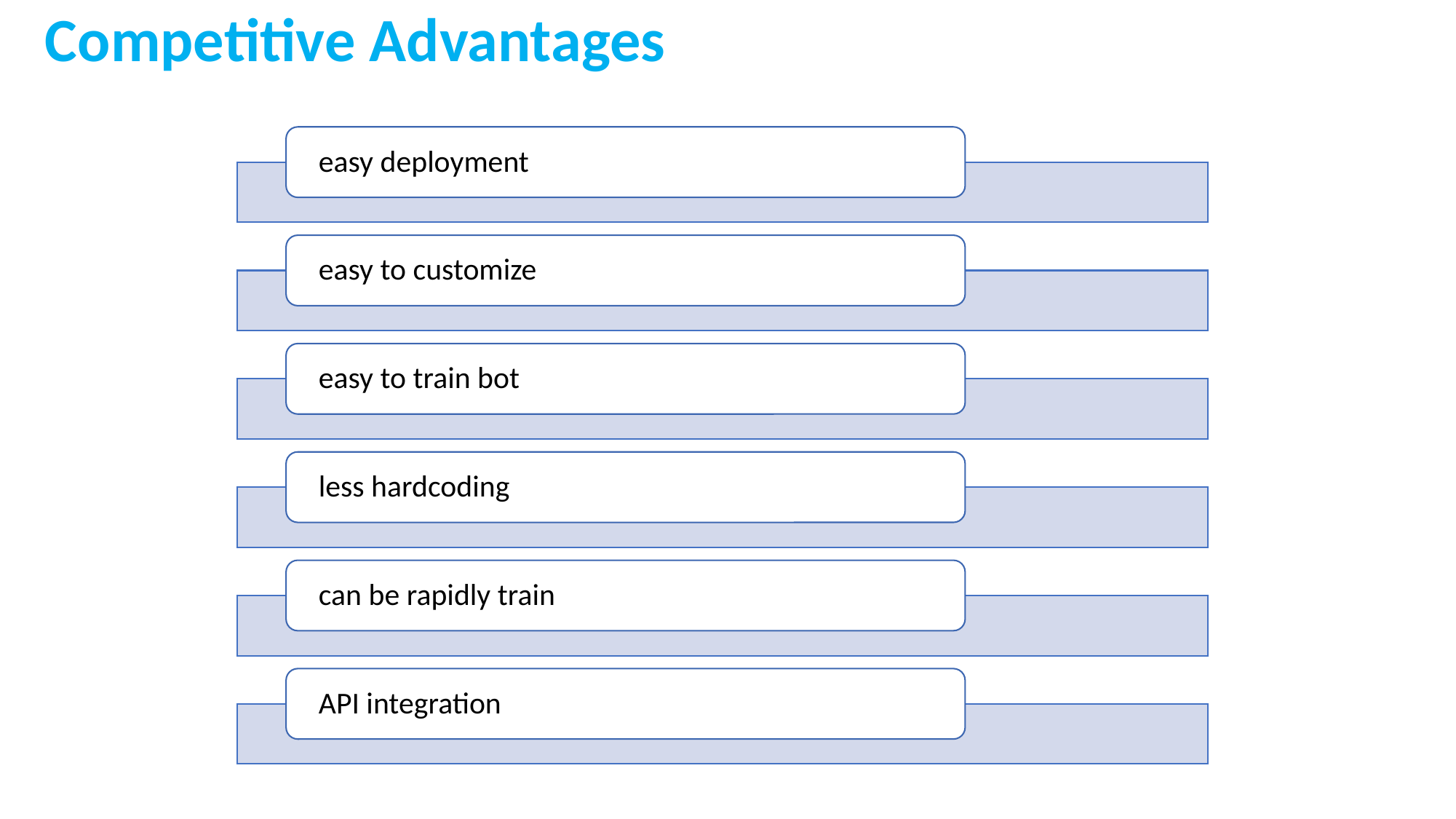

Competitive Advantages
easy deployment
easy to customize
easy to train bot
less hardcoding
can be rapidly train
API integration